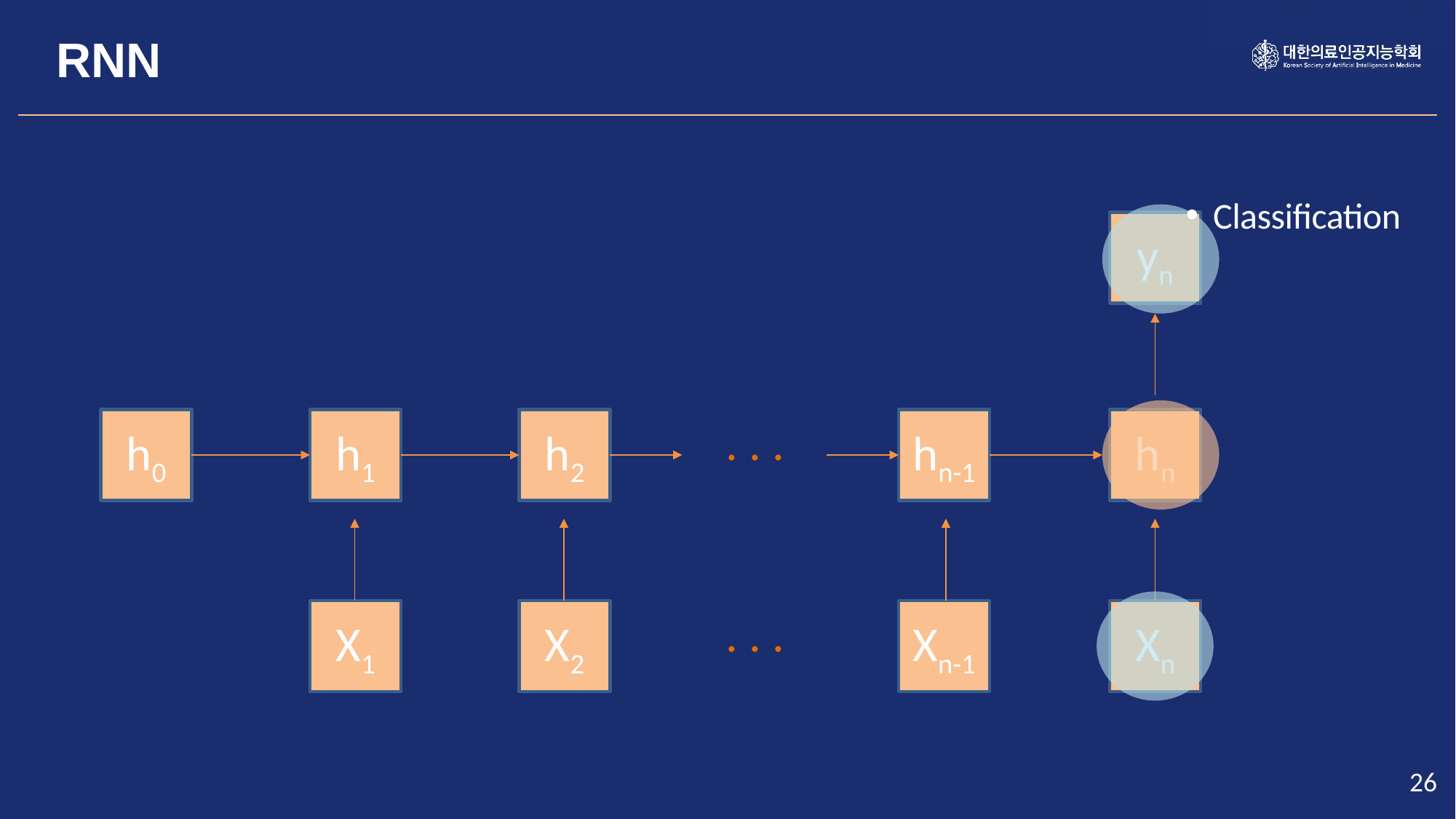

RNN
Classification

yn
. . .

h0
h1
h2
hn-1
hn
. . .

X1
X2
Xn-1
Xn
26